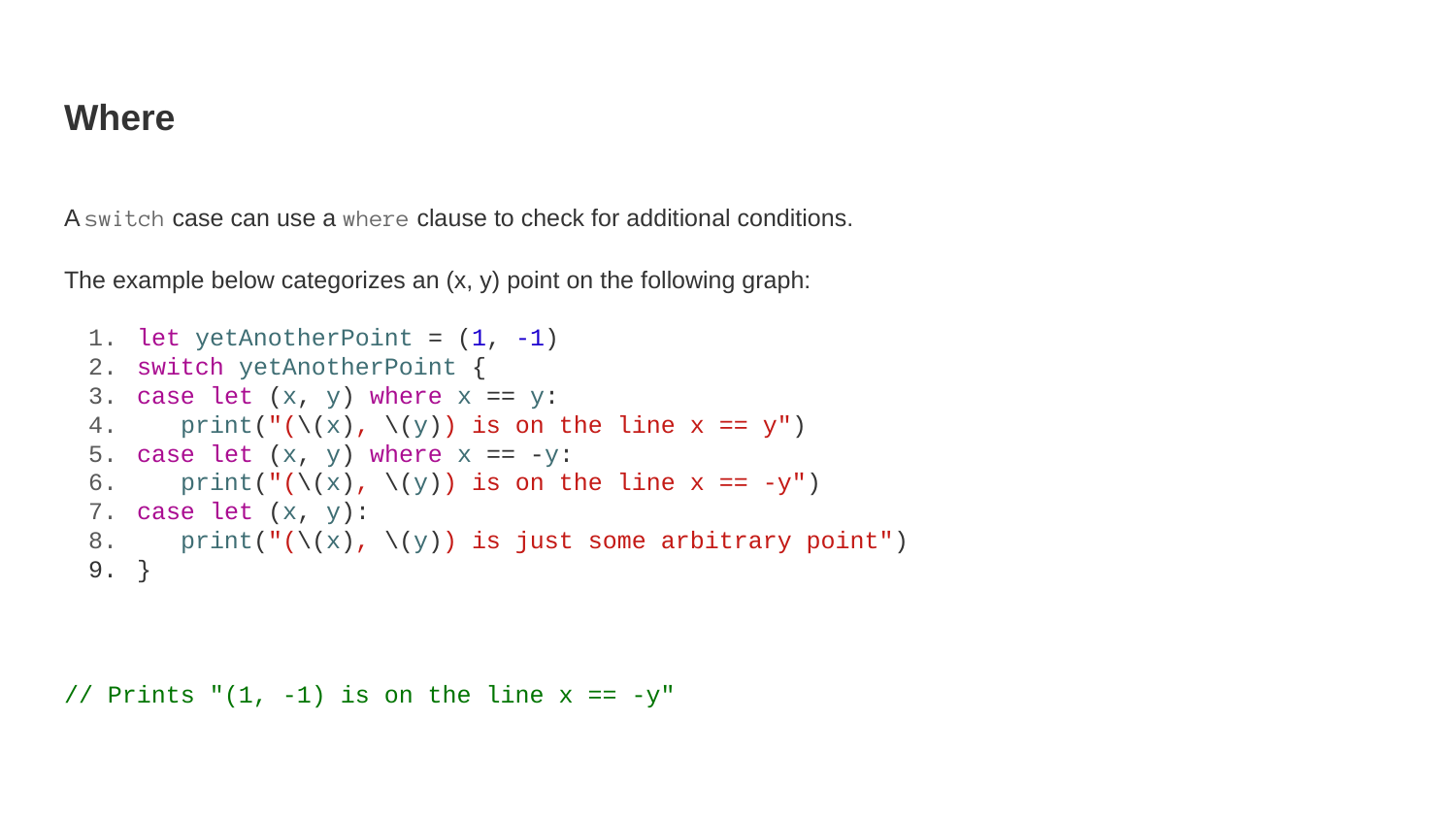

# Where
A switch case can use a where clause to check for additional conditions.
The example below categorizes an (x, y) point on the following graph:
let yetAnotherPoint = (1, -1)
switch yetAnotherPoint {
case let (x, y) where x == y:
   print("(\(x), \(y)) is on the line x == y")
case let (x, y) where x == -y:
   print("(\(x), \(y)) is on the line x == -y")
case let (x, y):
   print("(\(x), \(y)) is just some arbitrary point")
}

// Prints "(1, -1) is on the line x == -y"